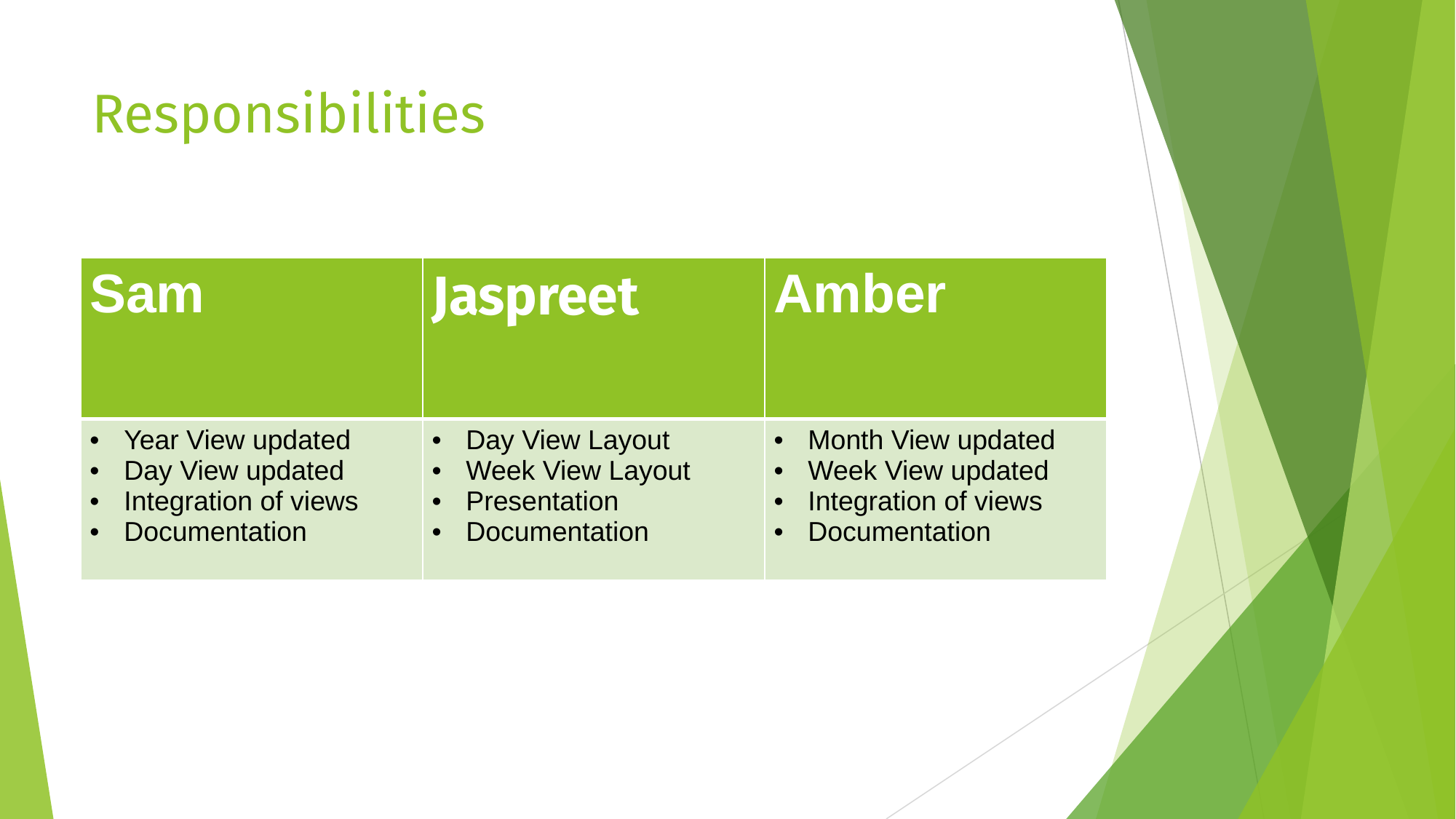

# Responsibilities
| Sam | Jaspreet | Amber |
| --- | --- | --- |
| Year View updated Day View updated Integration of views Documentation | Day View Layout Week View Layout Presentation Documentation | Month View updated Week View updated Integration of views Documentation |